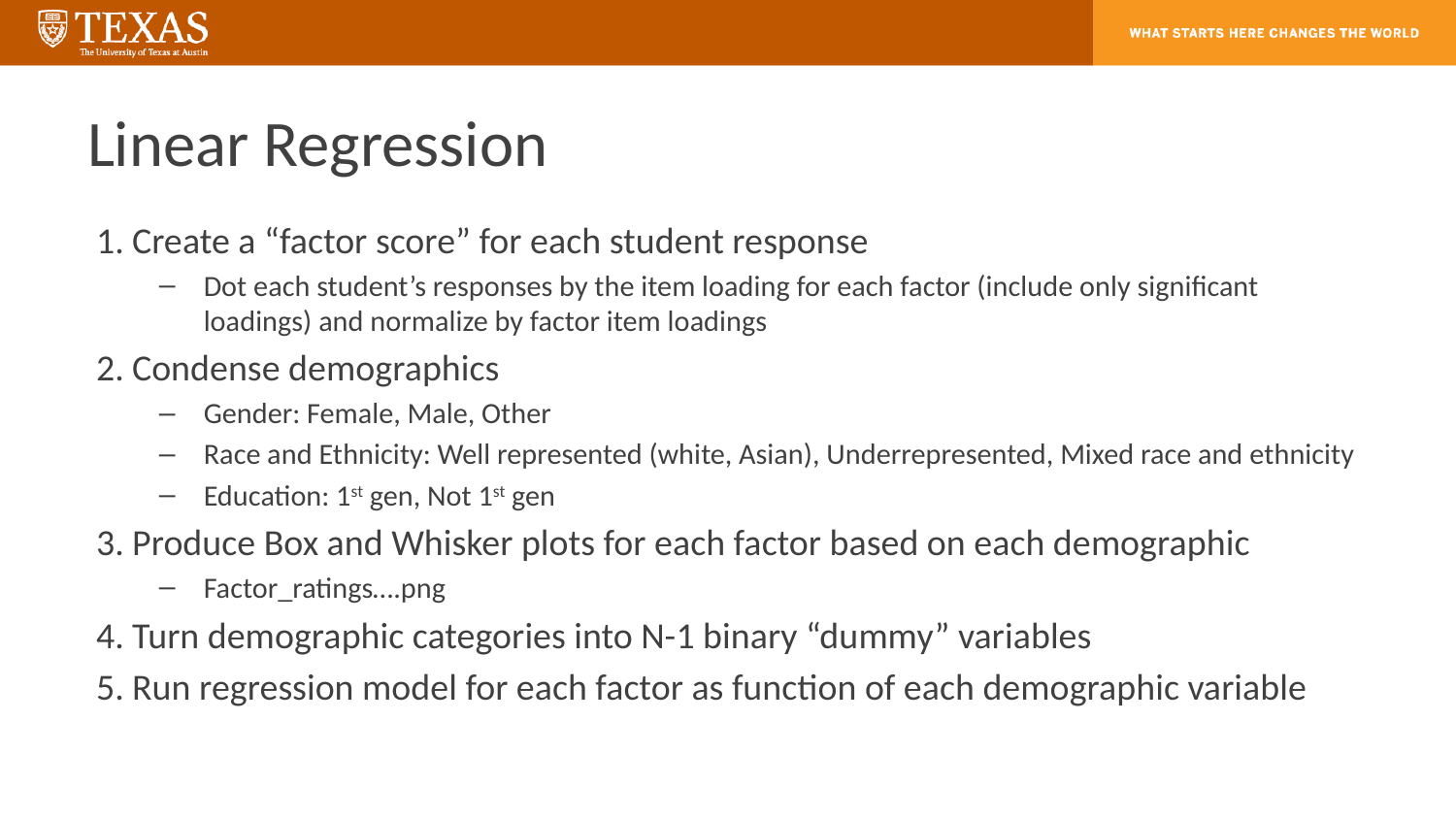

# Linear Regression
Create a “factor score” for each student response
Dot each student’s responses by the item loading for each factor (include only significant loadings) and normalize by factor item loadings
Condense demographics
Gender: Female, Male, Other
Race and Ethnicity: Well represented (white, Asian), Underrepresented, Mixed race and ethnicity
Education: 1st gen, Not 1st gen
Produce Box and Whisker plots for each factor based on each demographic
Factor_ratings….png
Turn demographic categories into N-1 binary “dummy” variables
Run regression model for each factor as function of each demographic variable